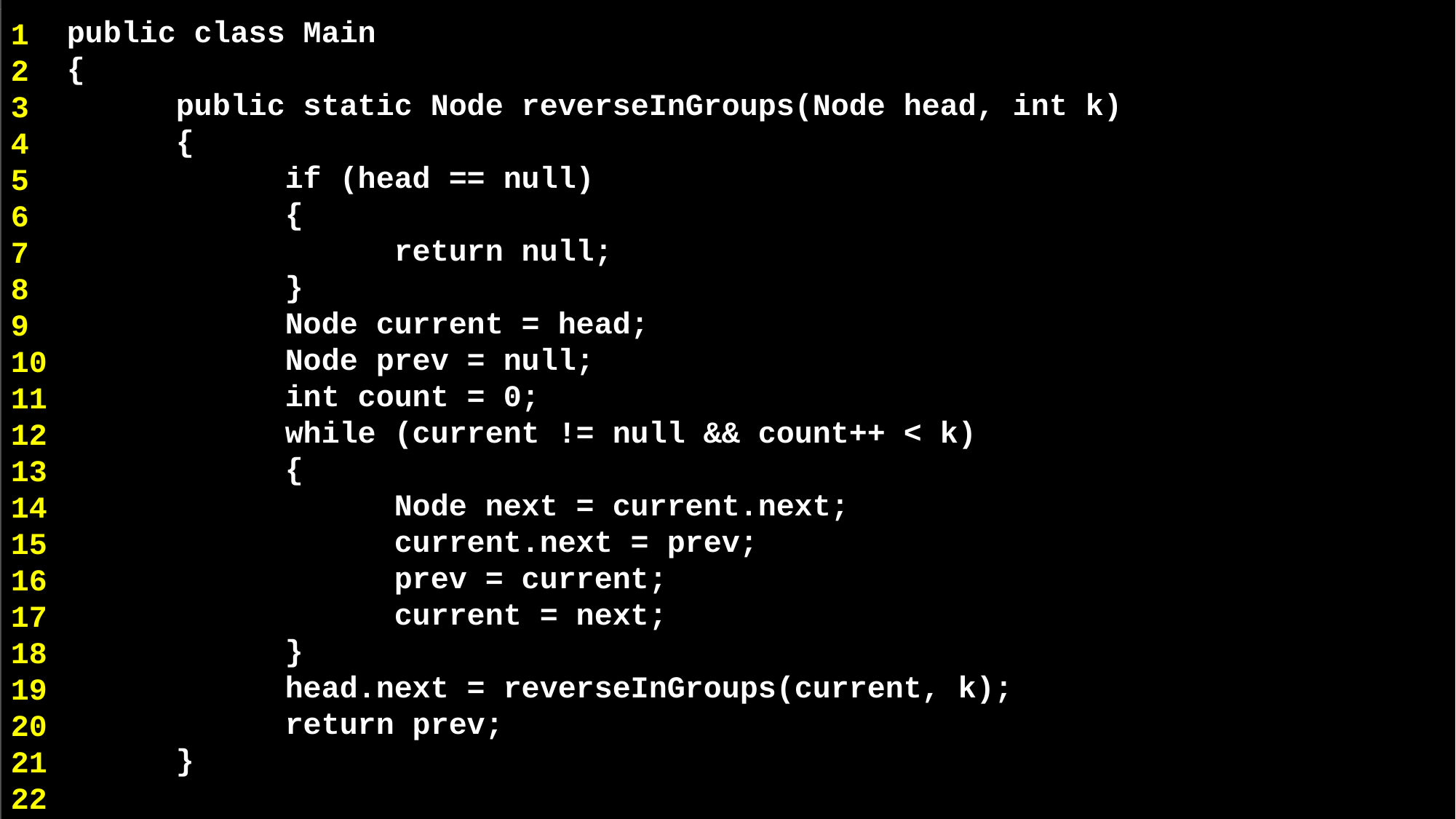

public class Main
{
	public static Node reverseInGroups(Node head, int k)
	{
		if (head == null)
		{
			return null;
		}
		Node current = head;
		Node prev = null;
		int count = 0;
		while (current != null && count++ < k)
		{
			Node next = current.next;
			current.next = prev;
			prev = current;
			current = next;
		}
		head.next = reverseInGroups(current, k);
		return prev;
	}

1
2
3
4
5
6
7
8
9
10
11
12
13
14
15
16
17
18
19
20
21
22